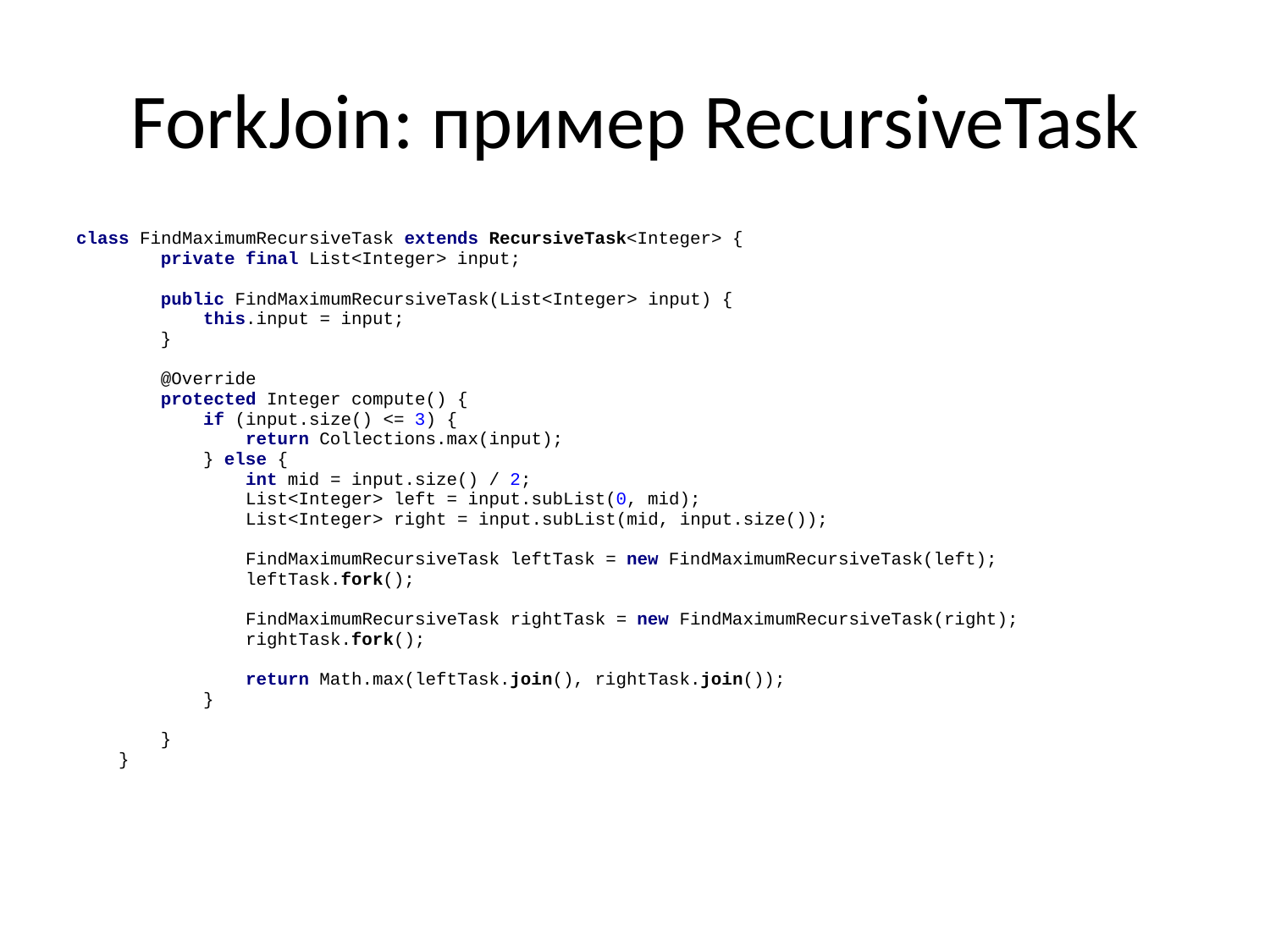

# ForkJoin: пример RecursiveTask
class FindMaximumRecursiveTask extends RecursiveTask<Integer> {
        private final List<Integer> input;

        public FindMaximumRecursiveTask(List<Integer> input) {
            this.input = input;
        }

        @Override
        protected Integer compute() {
            if (input.size() <= 3) {
                return Collections.max(input);
            } else {
                int mid = input.size() / 2;
                List<Integer> left = input.subList(0, mid);
                List<Integer> right = input.subList(mid, input.size());

                FindMaximumRecursiveTask leftTask = new FindMaximumRecursiveTask(left);
                leftTask.fork();

                FindMaximumRecursiveTask rightTask = new FindMaximumRecursiveTask(right);
                rightTask.fork();

                return Math.max(leftTask.join(), rightTask.join());
            }

        }
    }